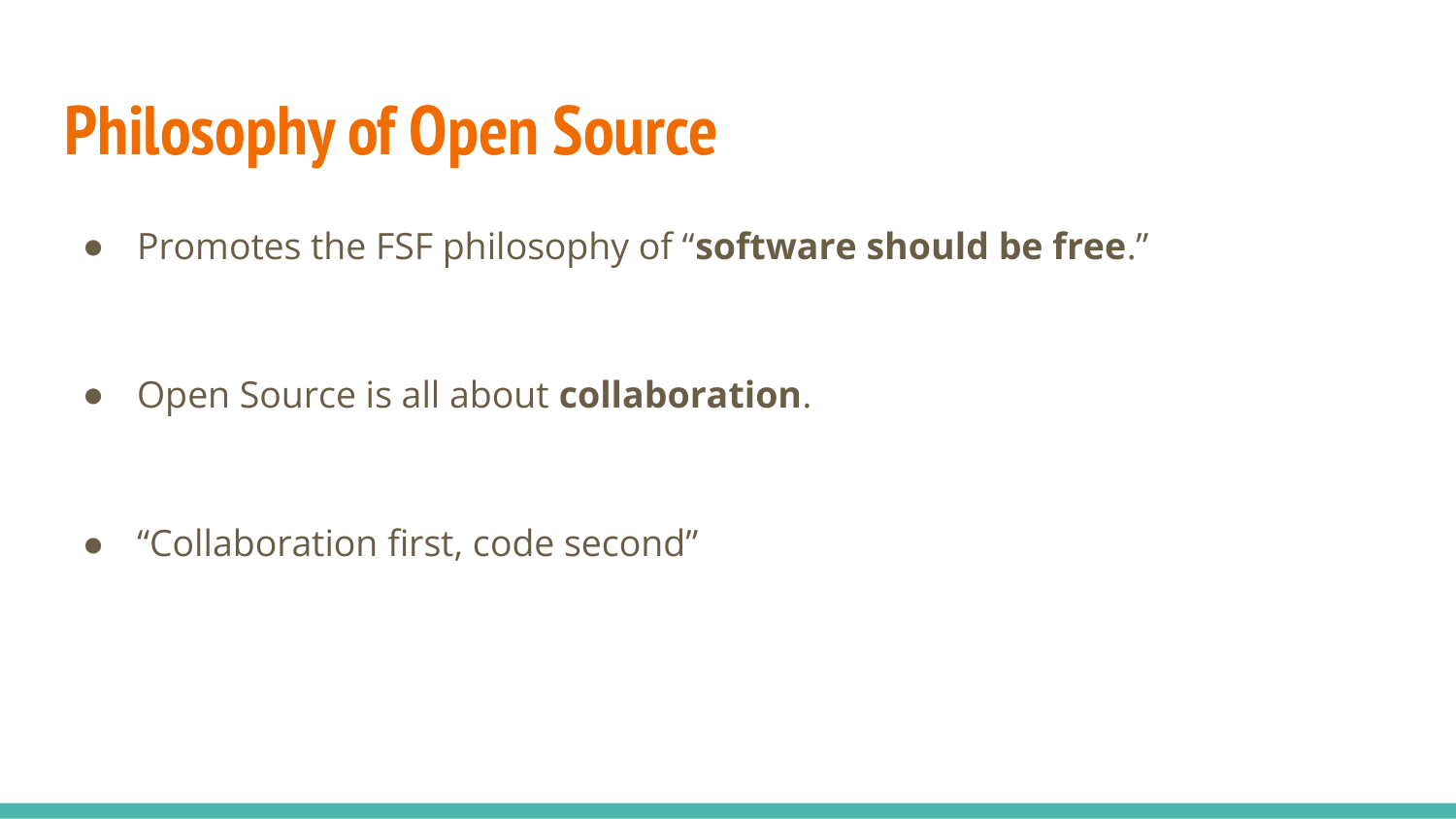

# Philosophy of Open Source
Promotes the FSF philosophy of “software should be free.”

Open Source is all about collaboration.

“Collaboration first, code second”